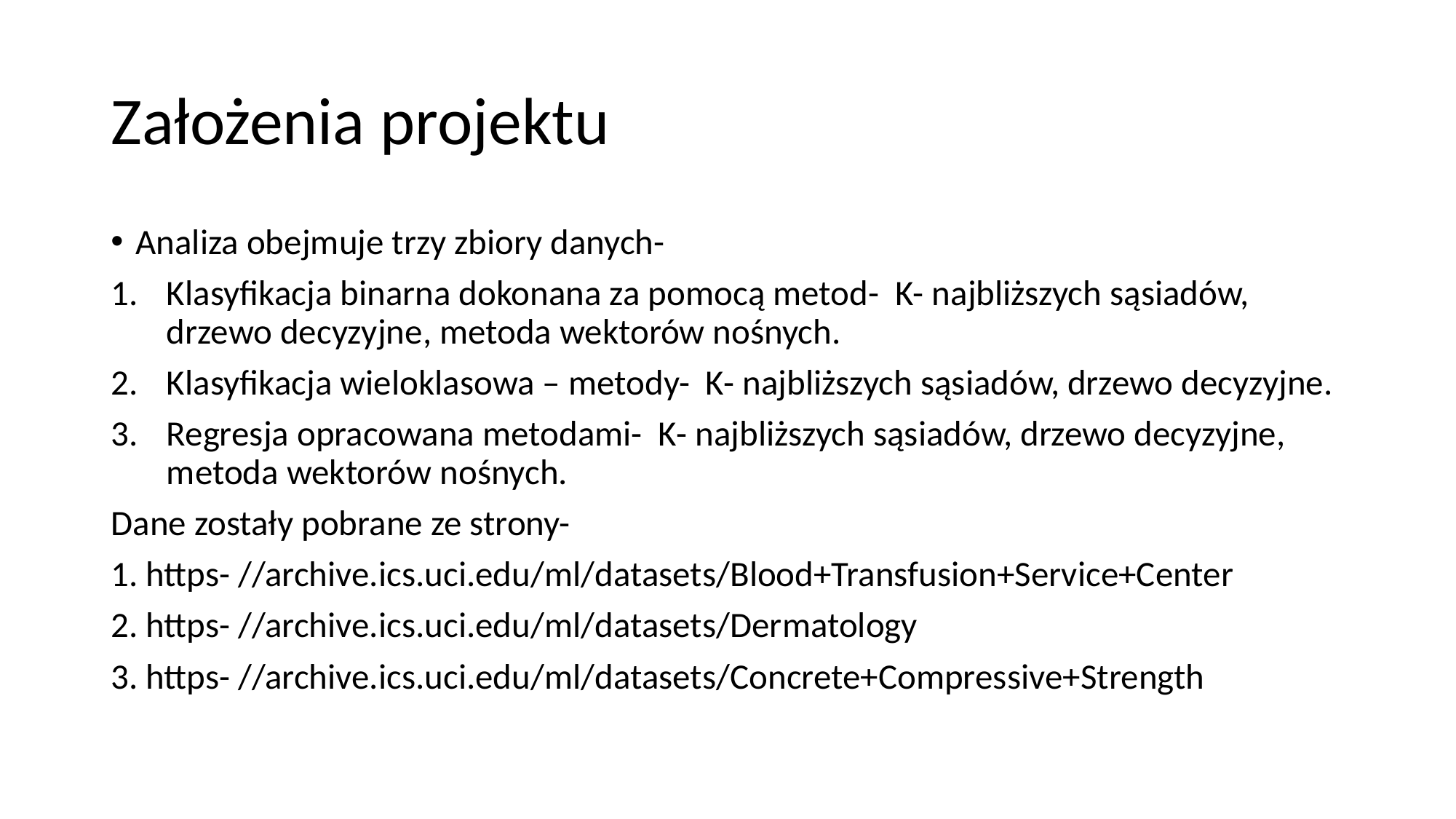

# Założenia projektu
Analiza obejmuje trzy zbiory danych-
Klasyfikacja binarna dokonana za pomocą metod-  K- najbliższych sąsiadów, drzewo decyzyjne, metoda wektorów nośnych.
Klasyfikacja wieloklasowa – metody-  K- najbliższych sąsiadów, drzewo decyzyjne.
Regresja opracowana metodami-  K- najbliższych sąsiadów, drzewo decyzyjne, metoda wektorów nośnych.
Dane zostały pobrane ze strony-
1. https- //archive.ics.uci.edu/ml/datasets/Blood+Transfusion+Service+Center
2. https- //archive.ics.uci.edu/ml/datasets/Dermatology
3. https- //archive.ics.uci.edu/ml/datasets/Concrete+Compressive+Strength